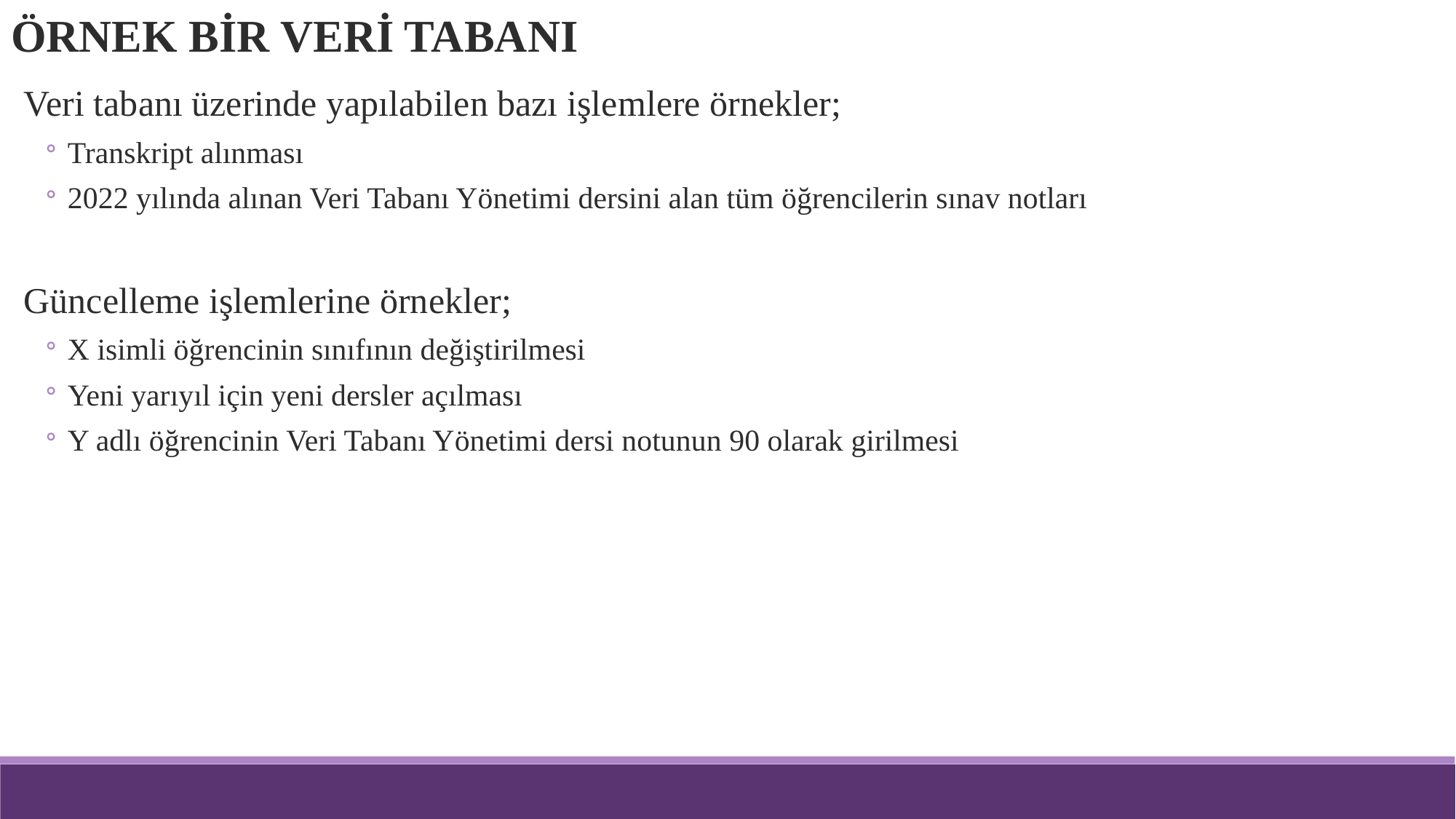

ÖRNEK BİR VERİ TABANI
Veri tabanı üzerinde yapılabilen bazı işlemlere örnekler;
Transkript alınması
2022 yılında alınan Veri Tabanı Yönetimi dersini alan tüm öğrencilerin sınav notları

Güncelleme işlemlerine örnekler;
X isimli öğrencinin sınıfının değiştirilmesi
Yeni yarıyıl için yeni dersler açılması
Y adlı öğrencinin Veri Tabanı Yönetimi dersi notunun 90 olarak girilmesi